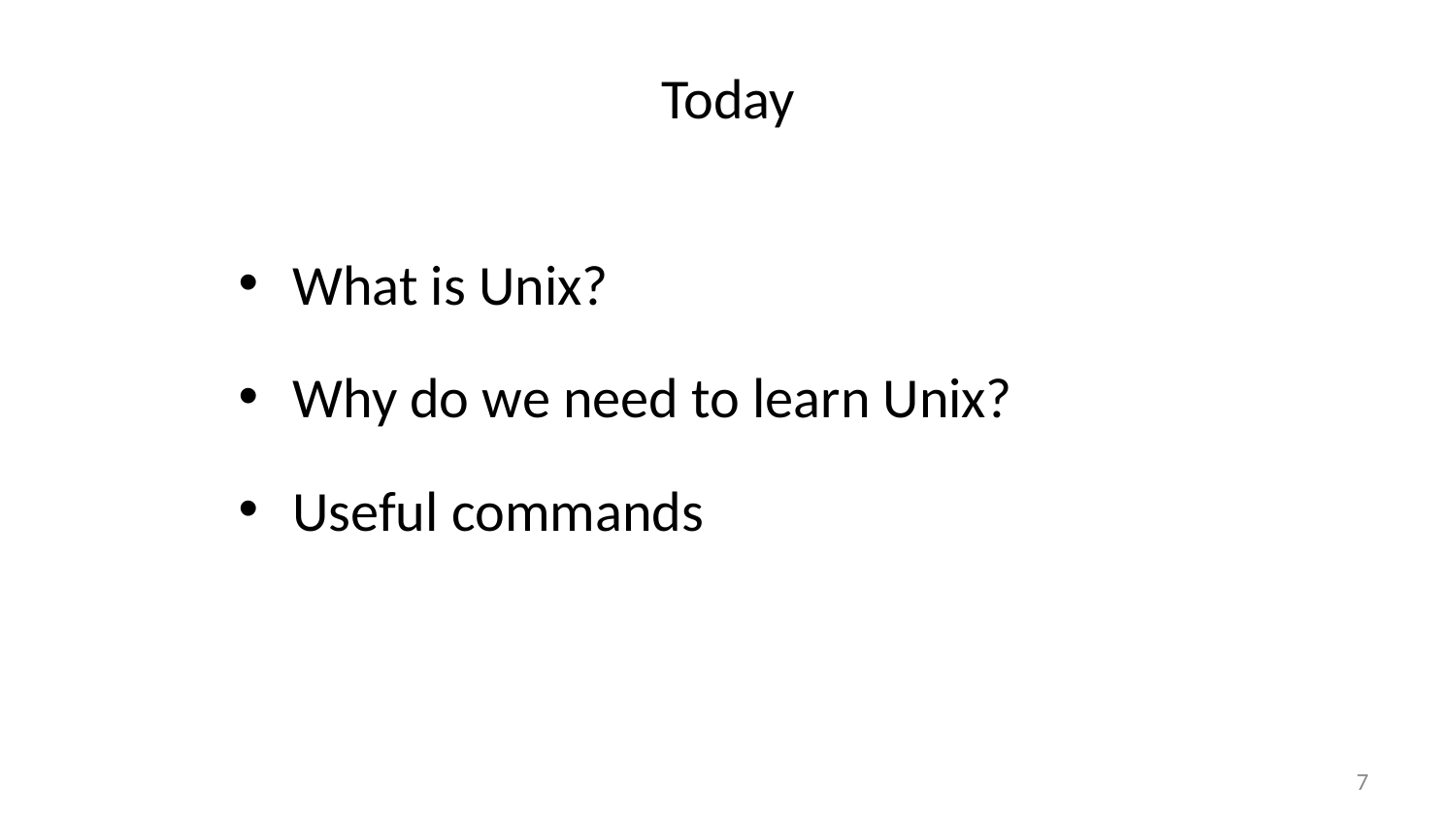

# Today
What is Unix?
Why do we need to learn Unix?
Useful commands
7